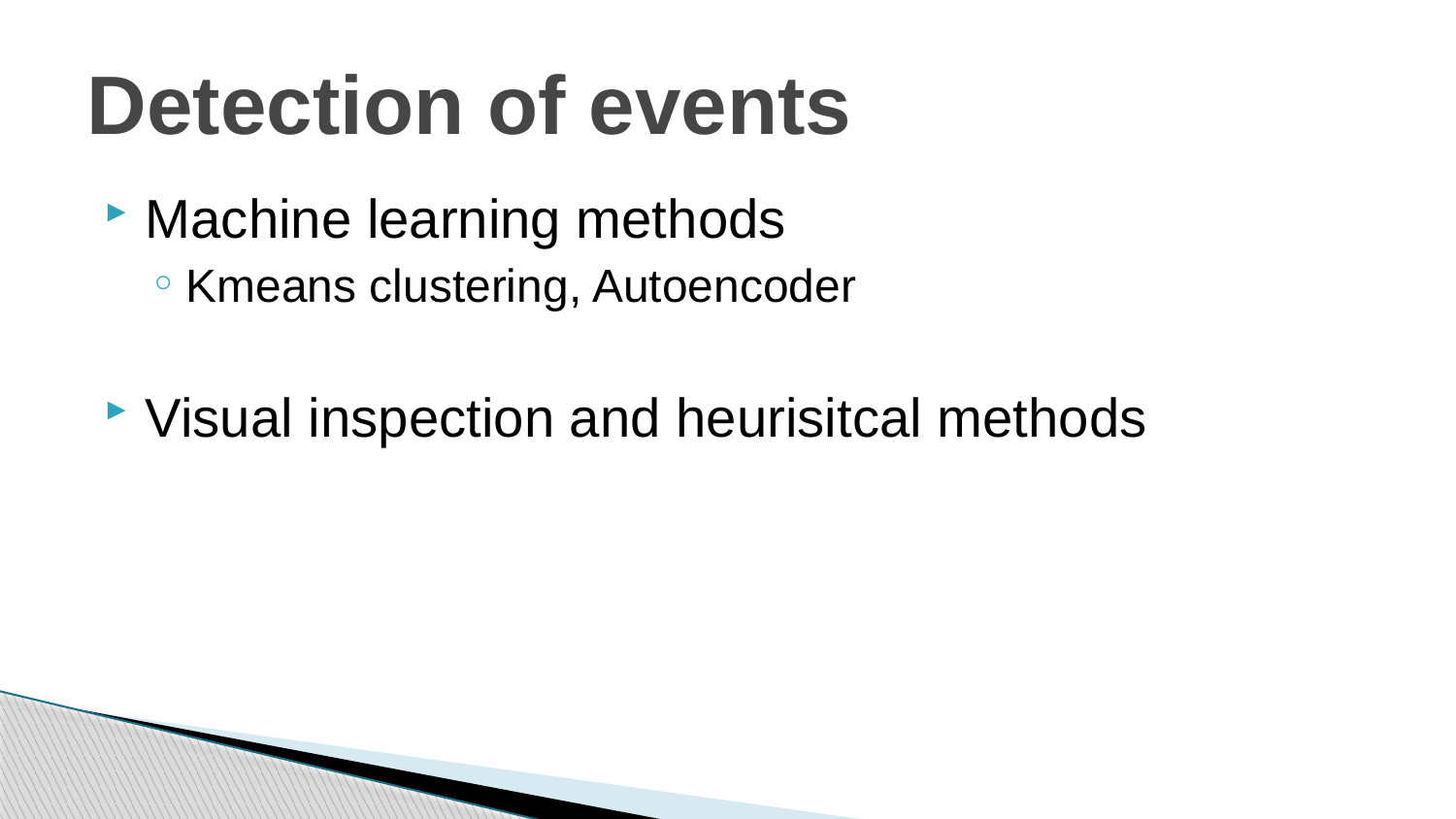

# Detection of events
Machine learning methods
Kmeans clustering, Autoencoder

Visual inspection and heurisitcal methods